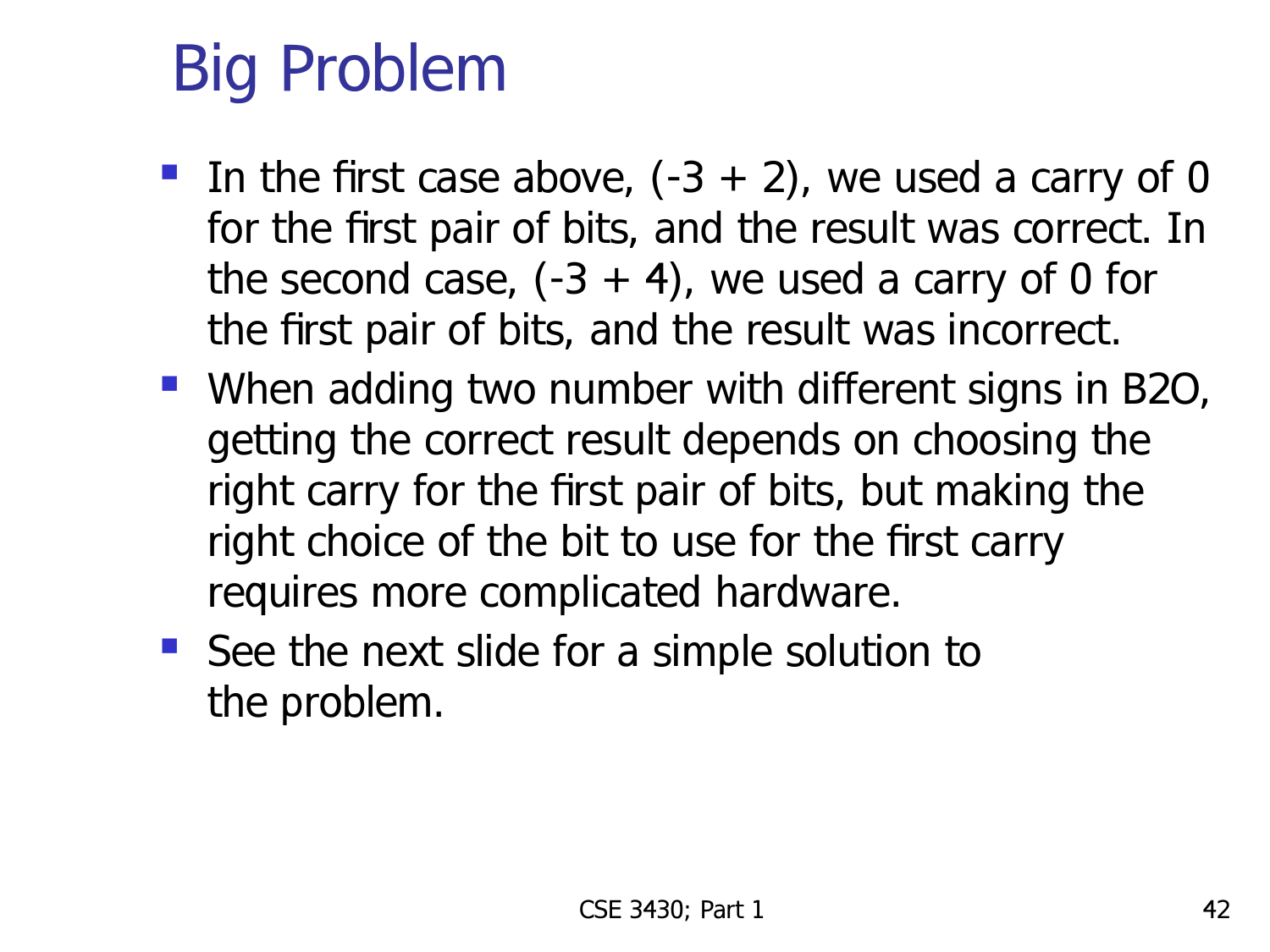

# Big Problem
In the first case above, (-3 + 2), we used a carry of 0 for the first pair of bits, and the result was correct. In the second case, (-3 + 4), we used a carry of 0 for the first pair of bits, and the result was incorrect.
When adding two number with different signs in B2O, getting the correct result depends on choosing the right carry for the first pair of bits, but making the right choice of the bit to use for the first carry requires more complicated hardware.
See the next slide for a simple solution to the problem.
CSE 3430; Part 1
42